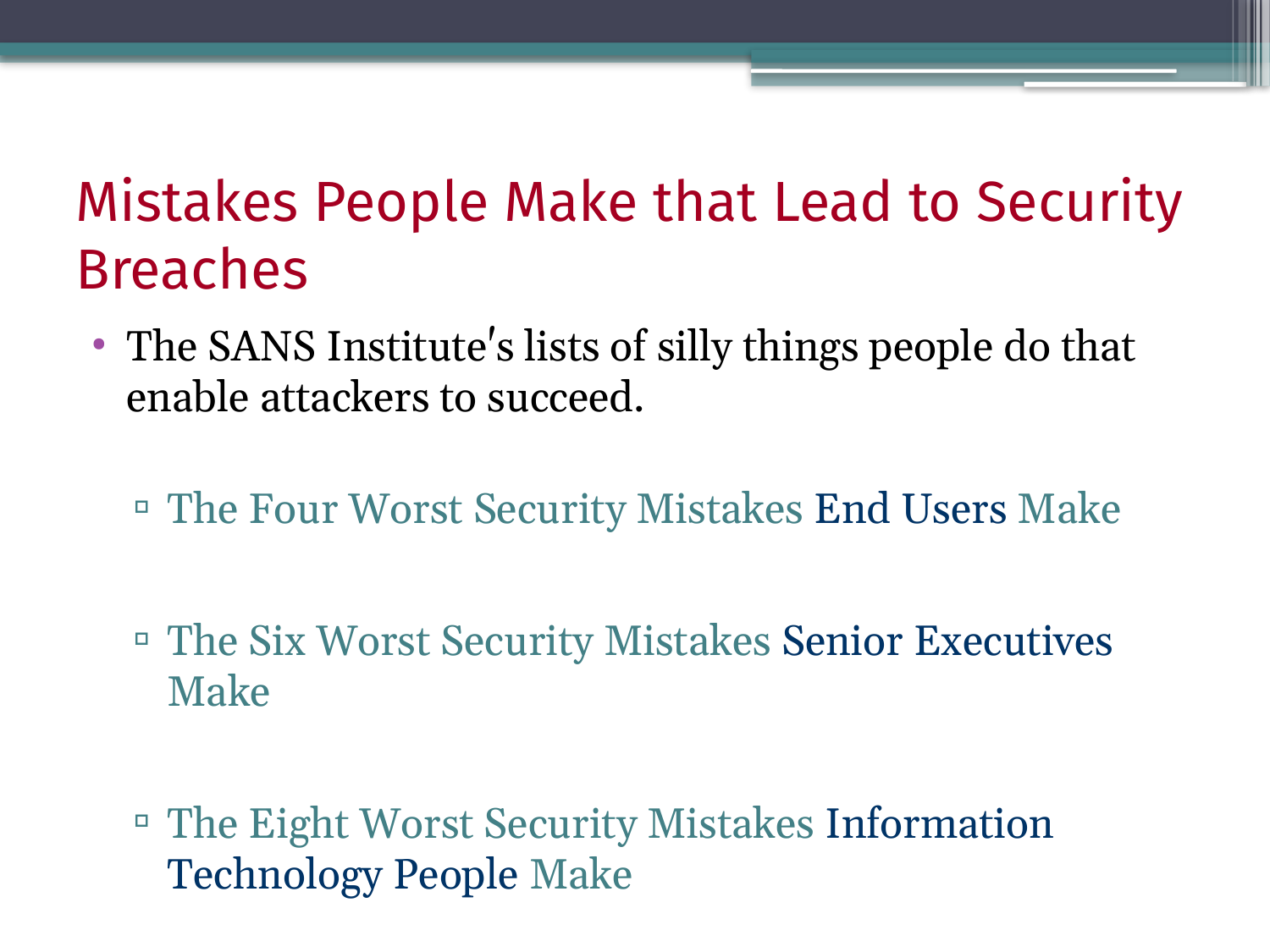

# Mistakes People Make that Lead to Security Breaches
The SANS Institute's lists of silly things people do that enable attackers to succeed.

The Four Worst Security Mistakes End Users Make

The Six Worst Security Mistakes Senior Executives Make

The Eight Worst Security Mistakes Information Technology People Make